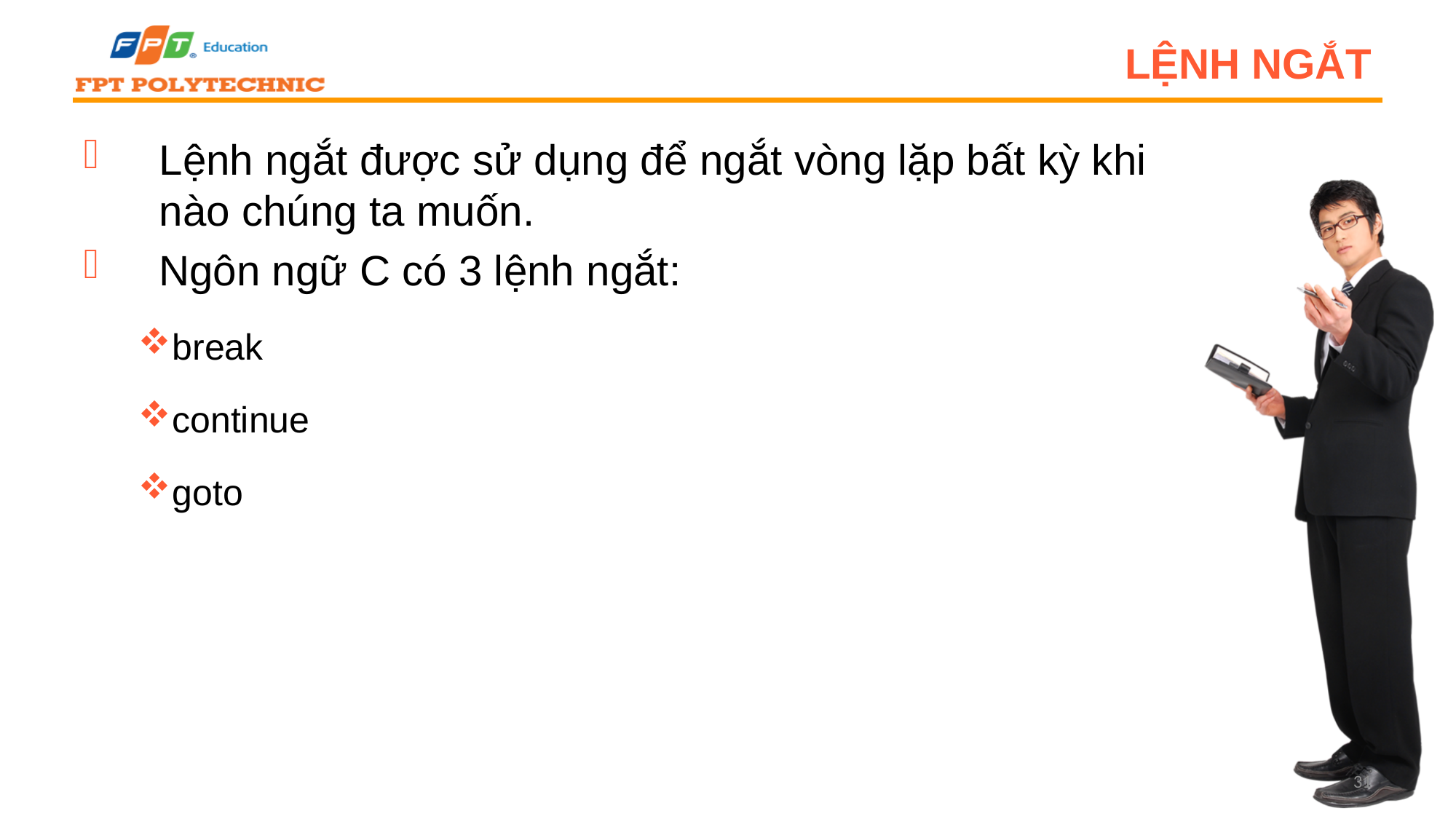

# Lệnh ngắt
Lệnh ngắt được sử dụng để ngắt vòng lặp bất kỳ khi nào chúng ta muốn.
Ngôn ngữ C có 3 lệnh ngắt:
break
continue
goto
31